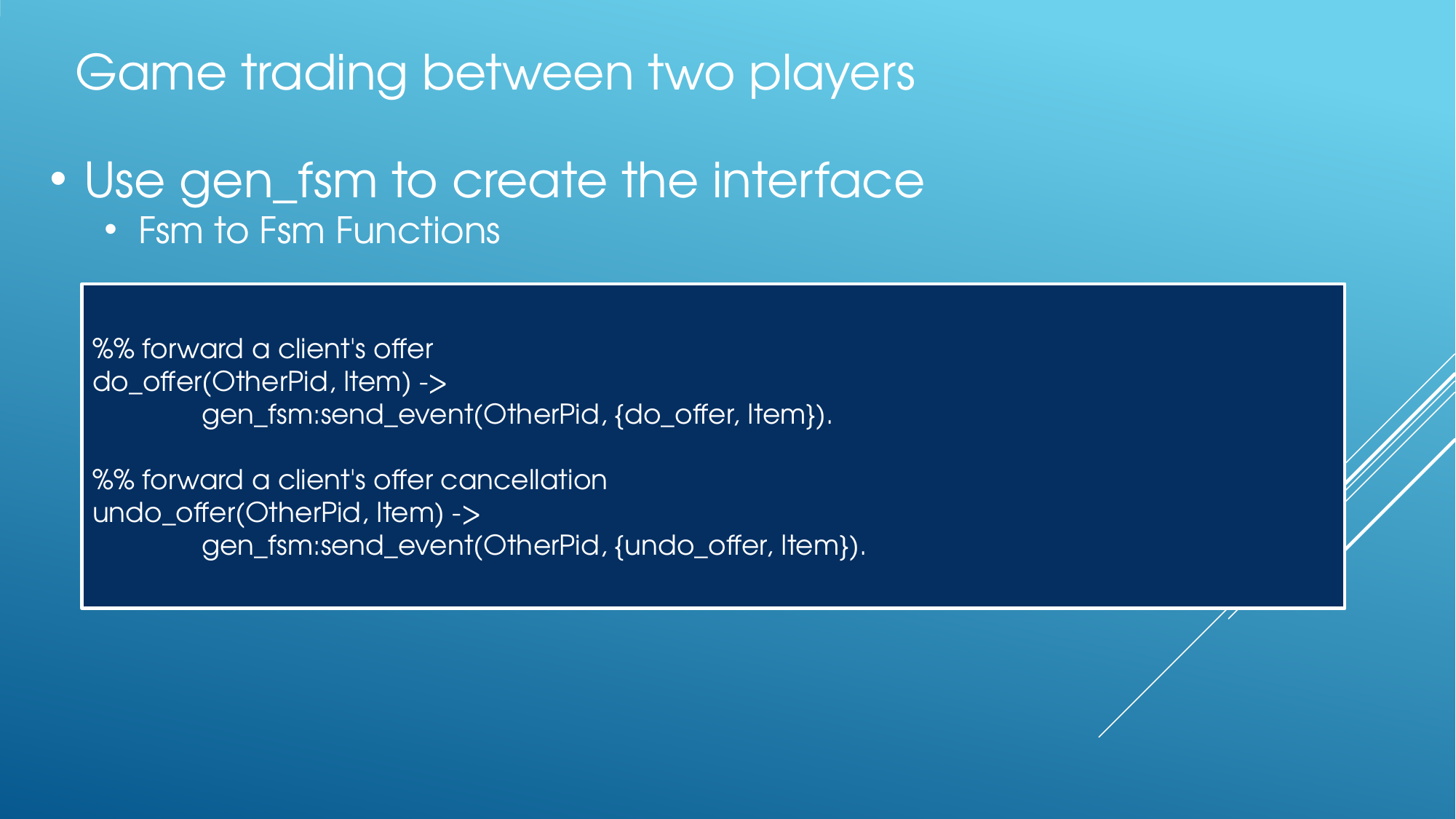

Game trading between two players
Use gen_fsm to create the interface
Fsm to Fsm Functions

%% forward a client's offer
do_offer(OtherPid, Item) ->
	gen_fsm:send_event(OtherPid, {do_offer, Item}).

%% forward a client's offer cancellation
undo_offer(OtherPid, Item) ->
	gen_fsm:send_event(OtherPid, {undo_offer, Item}).